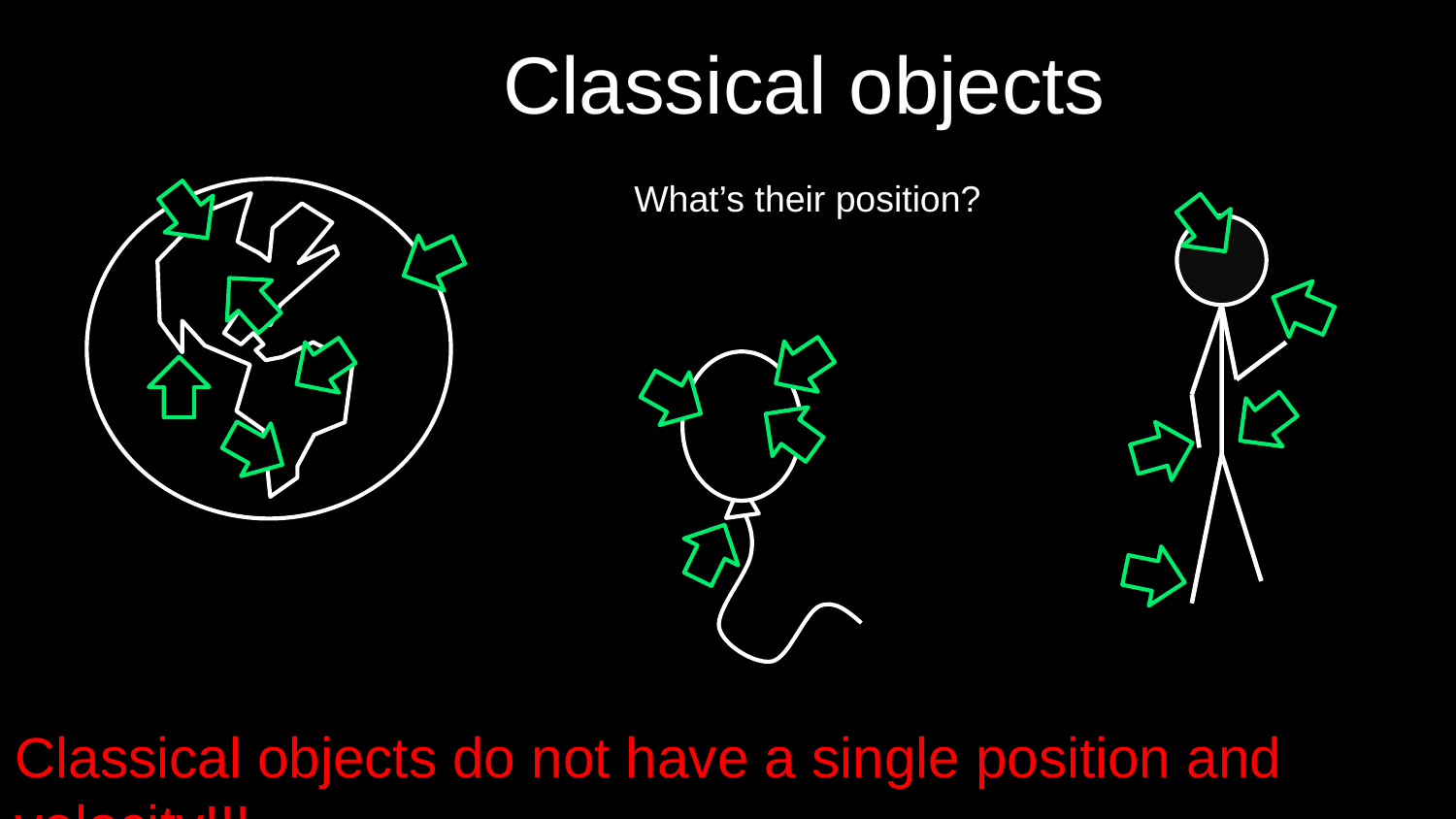

Classical objects
What’s their position?

Classical objects do not have a single position and velocity!!!